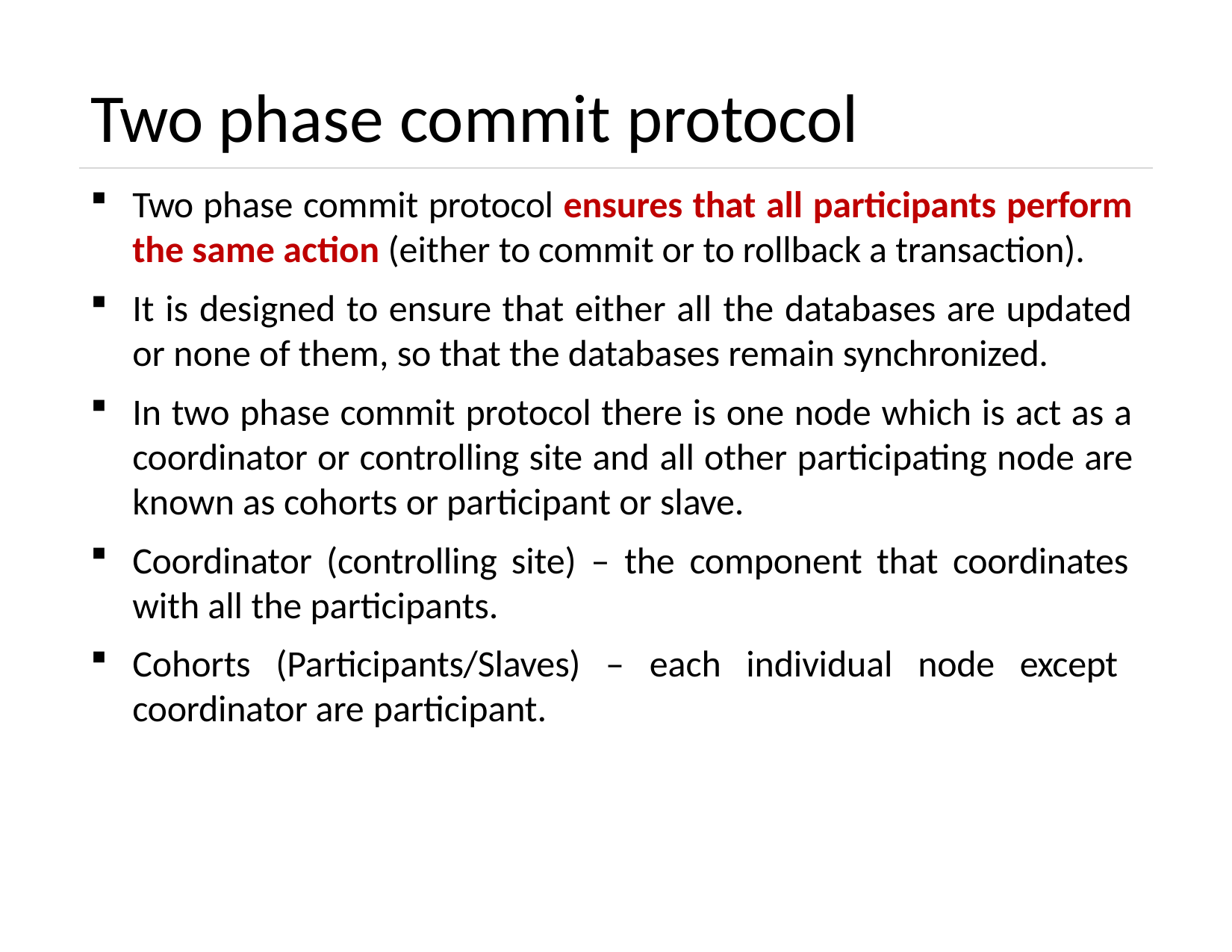

# Two phase commit protocol

Two phase commit protocol ensures that all participants perform  the same action (either to commit or to rollback a transaction).
It is designed to ensure that either all the databases are updated  or none of them, so that the databases remain synchronized.
In two phase commit protocol there is one node which is act as a  coordinator or controlling site and all other participating node are  known as cohorts or participant or slave.
Coordinator (controlling site) – the component that coordinates  with all the participants.
Cohorts (Participants/Slaves) – each individual node except  coordinator are participant.
Unit – 6: Transaction Management
34
Darshan Institute of Engineering & Technology
31